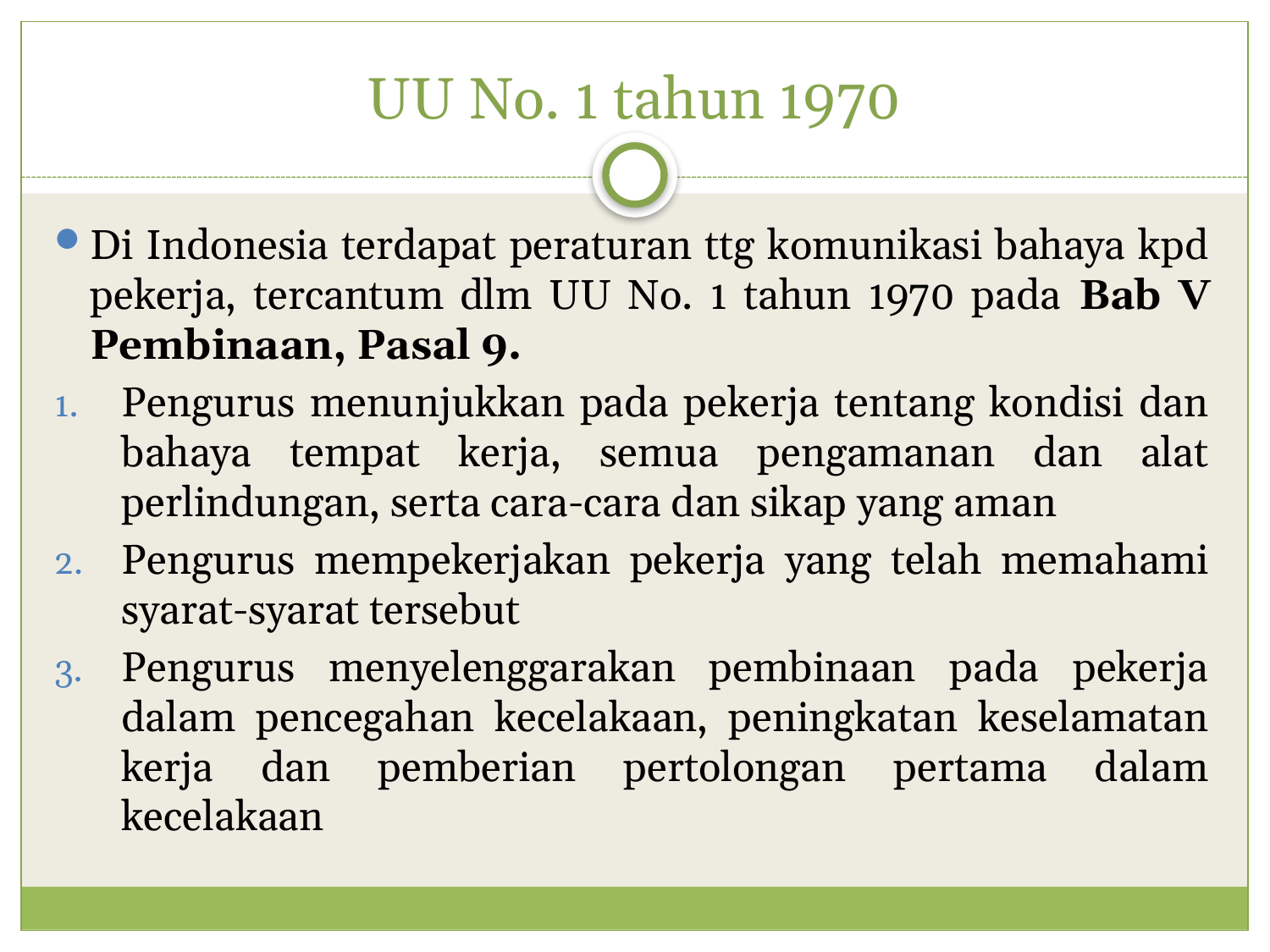

# UU No. 1 tahun 1970
Di Indonesia terdapat peraturan ttg komunikasi bahaya kpd pekerja, tercantum dlm UU No. 1 tahun 1970 pada Bab V Pembinaan, Pasal 9.
Pengurus menunjukkan pada pekerja tentang kondisi dan bahaya tempat kerja, semua pengamanan dan alat perlindungan, serta cara-cara dan sikap yang aman
Pengurus mempekerjakan pekerja yang telah memahami syarat-syarat tersebut
Pengurus menyelenggarakan pembinaan pada pekerja dalam pencegahan kecelakaan, peningkatan keselamatan kerja dan pemberian pertolongan pertama dalam kecelakaan